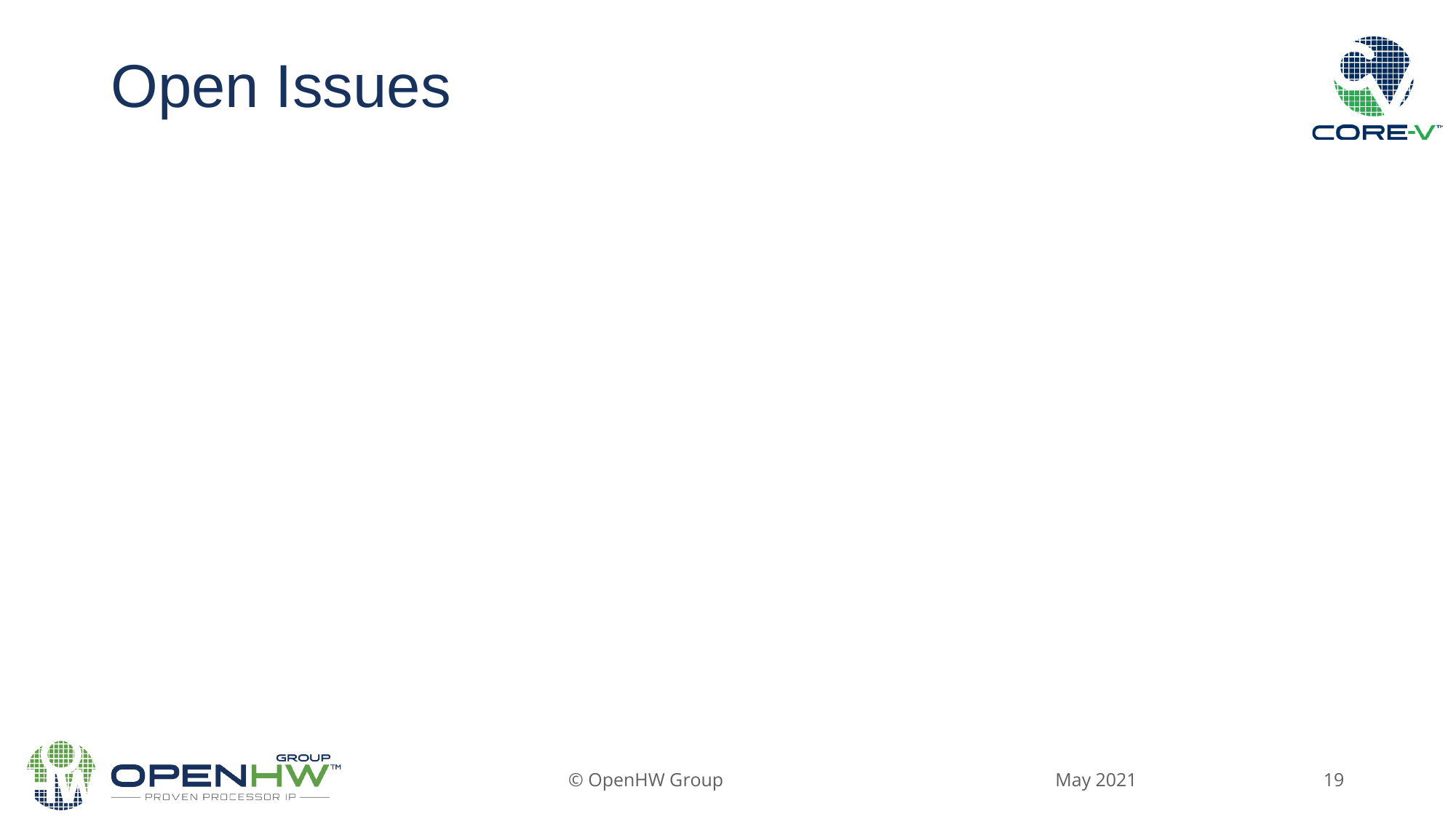

# Open Issues
May 2021
© OpenHW Group
19